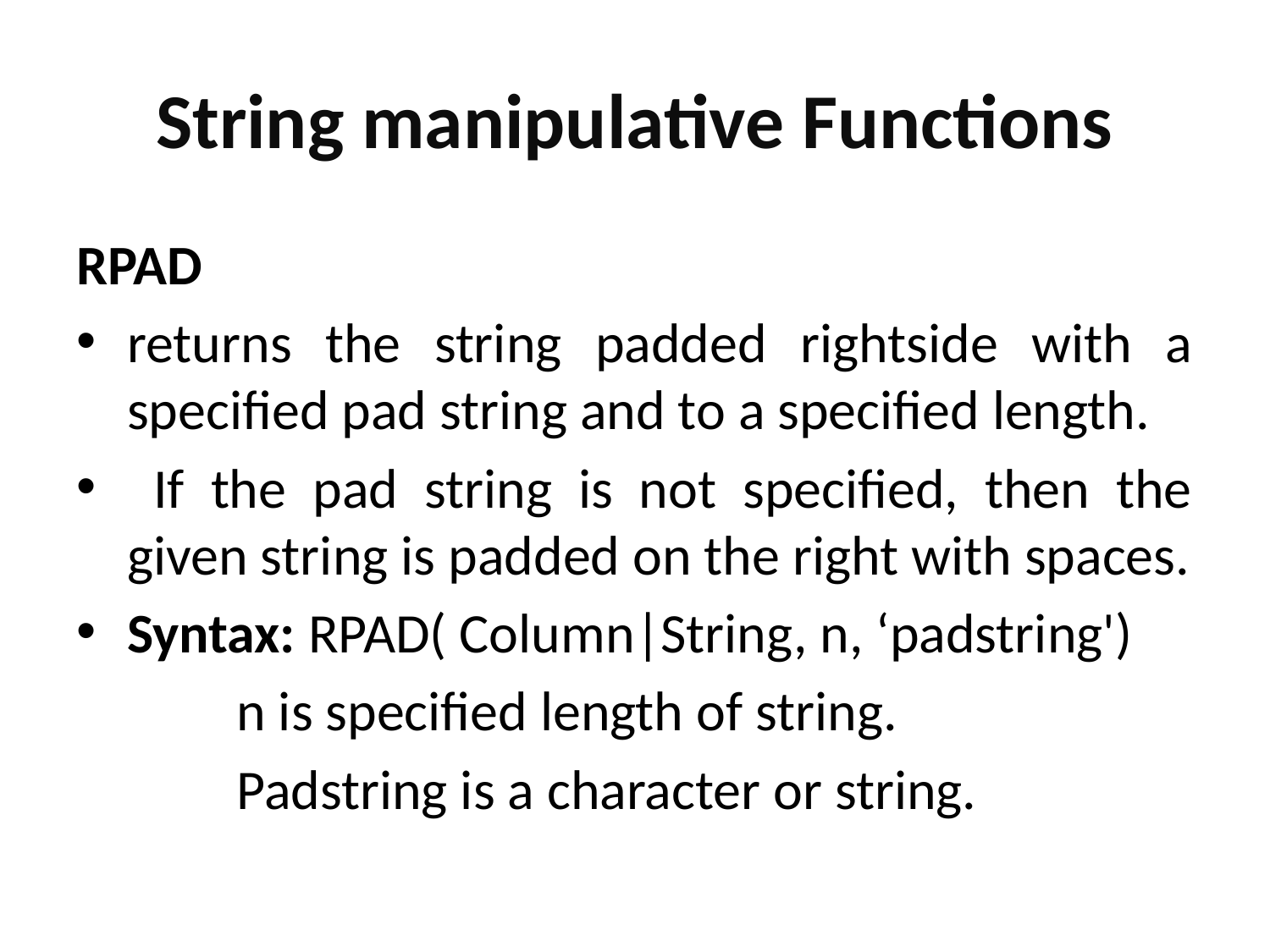

# String manipulative Functions
RPAD
returns the string padded rightside with a specified pad string and to a specified length.
 If the pad string is not specified, then the given string is padded on the right with spaces.
Syntax: RPAD( Column|String, n, ‘padstring')
n is specified length of string.
Padstring is a character or string.